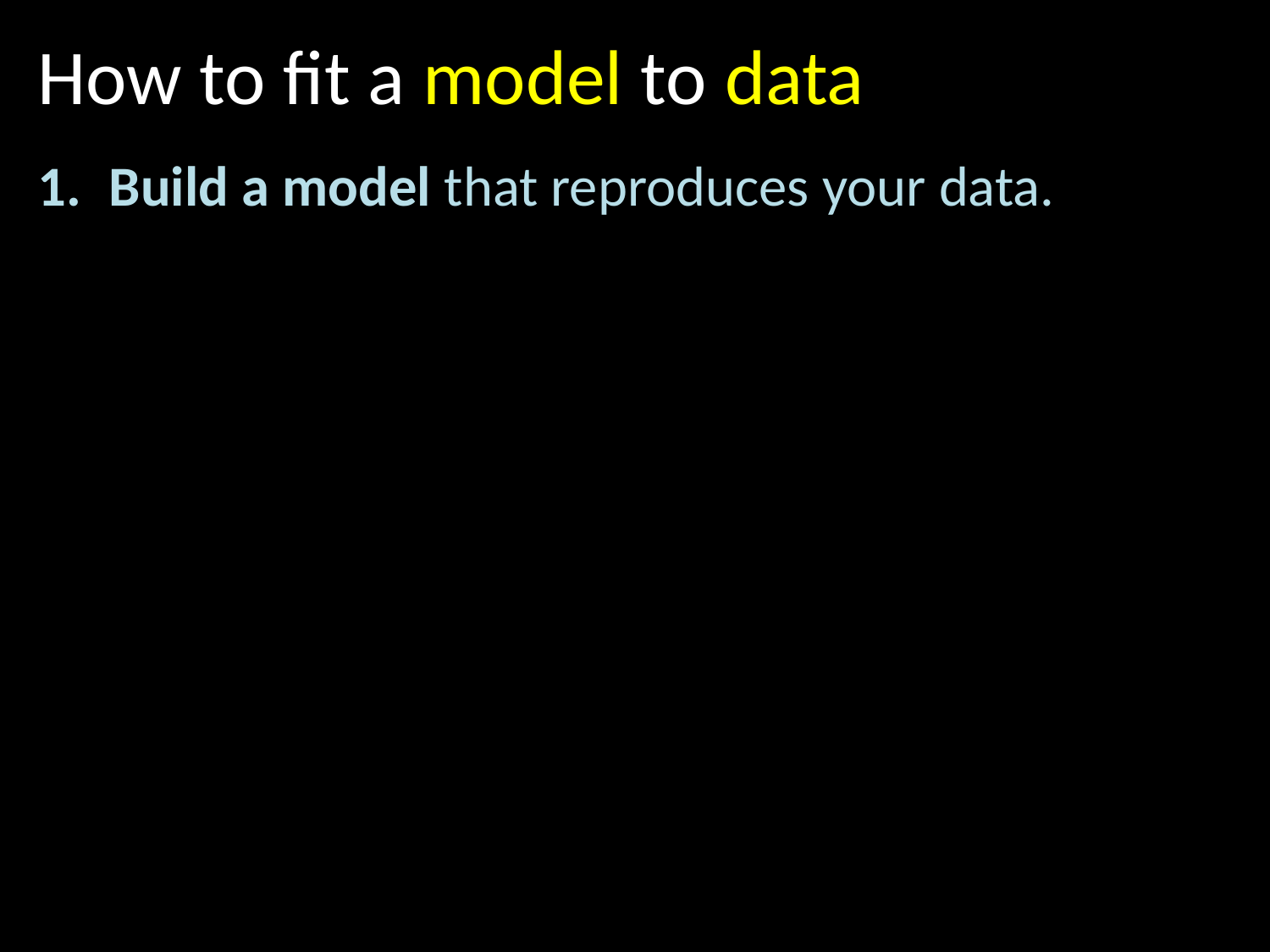

# How to fit a model to data
Build a model that reproduces your data.